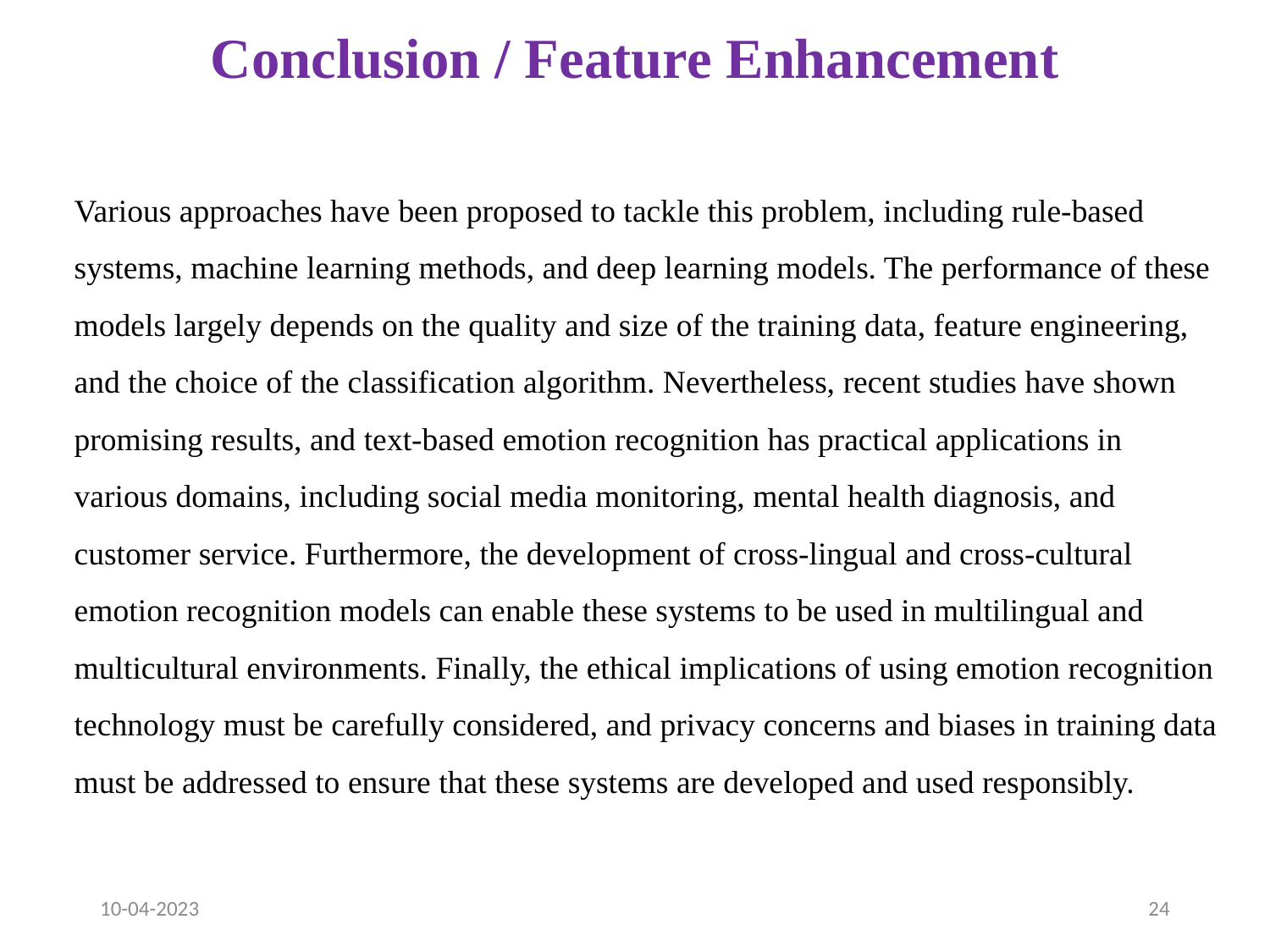

# Conclusion / Feature Enhancement
Various approaches have been proposed to tackle this problem, including rule-based systems, machine learning methods, and deep learning models. The performance of these models largely depends on the quality and size of the training data, feature engineering, and the choice of the classification algorithm. Nevertheless, recent studies have shown promising results, and text-based emotion recognition has practical applications in various domains, including social media monitoring, mental health diagnosis, and customer service. Furthermore, the development of cross-lingual and cross-cultural emotion recognition models can enable these systems to be used in multilingual and multicultural environments. Finally, the ethical implications of using emotion recognition technology must be carefully considered, and privacy concerns and biases in training data must be addressed to ensure that these systems are developed and used responsibly.
10-04-2023
24